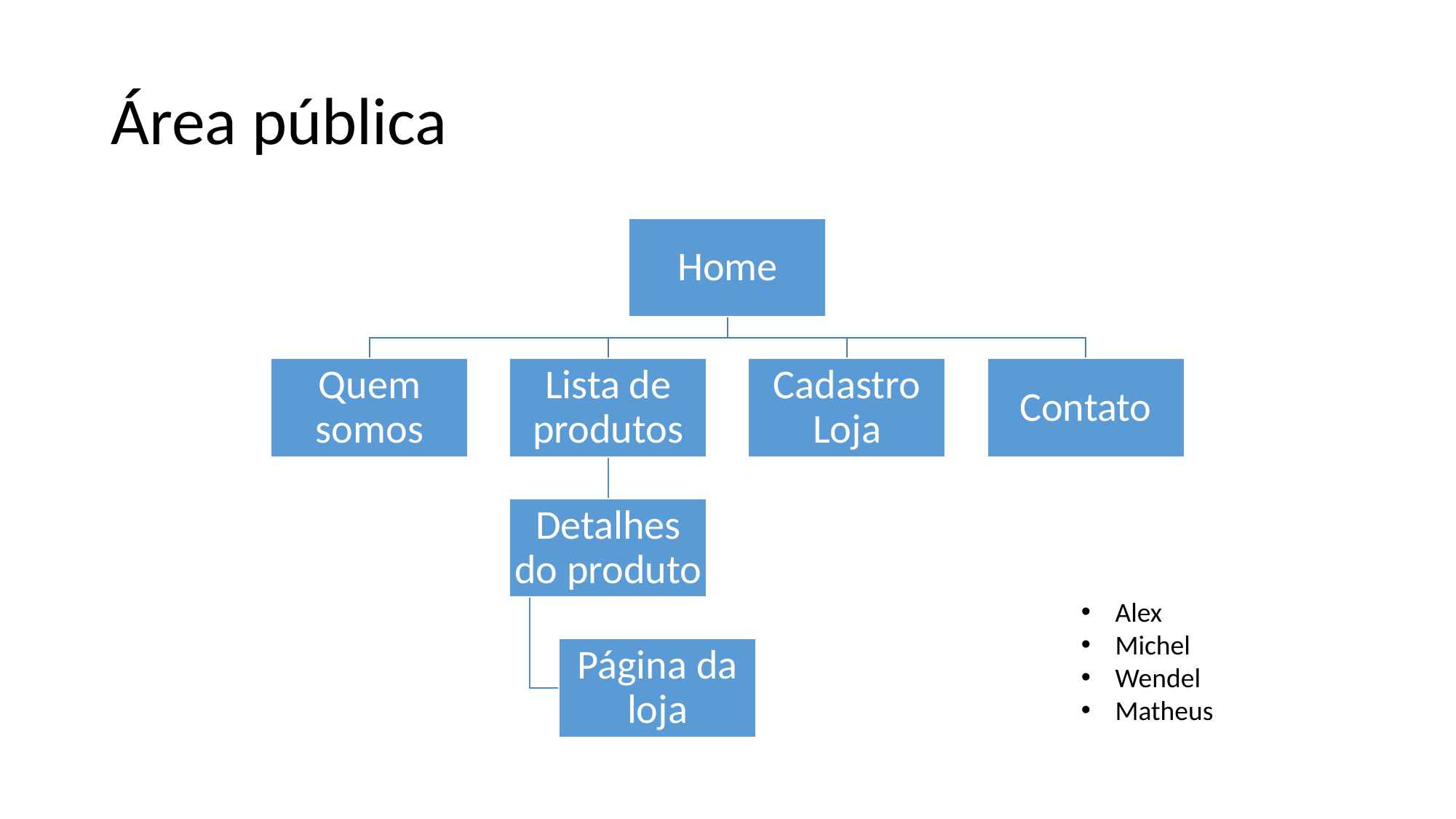

# Área pública
Home
Quem somos
Lista de produtos
Detalhes do produto
Página da loja
Cadastro Loja
Contato
Alex
Michel
Wendel
Matheus